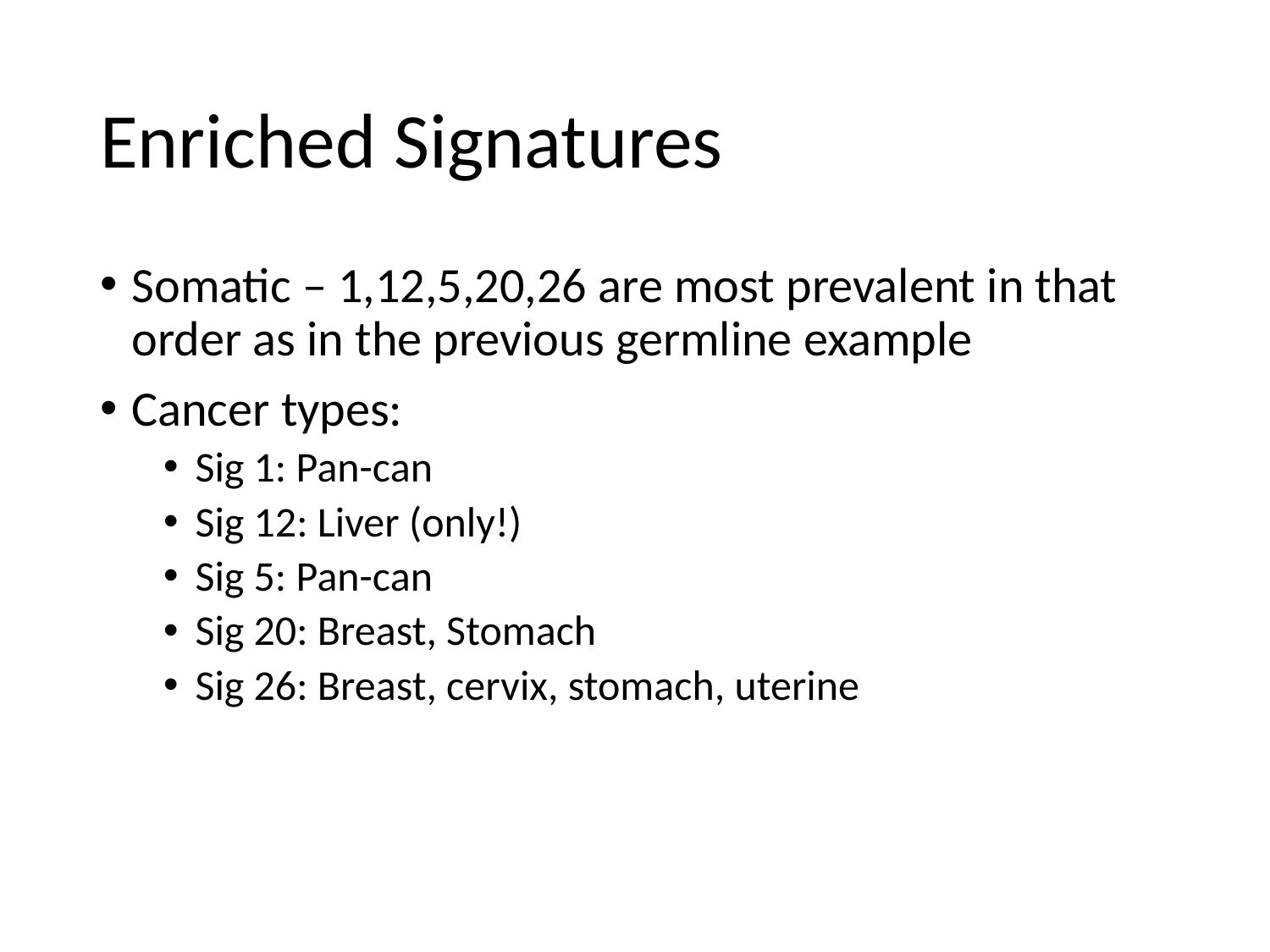

# Enriched Signatures
Somatic – 1,12,5,20,26 are most prevalent in that order as in the previous germline example
Cancer types:
Sig 1: Pan-can
Sig 12: Liver (only!)
Sig 5: Pan-can
Sig 20: Breast, Stomach
Sig 26: Breast, cervix, stomach, uterine